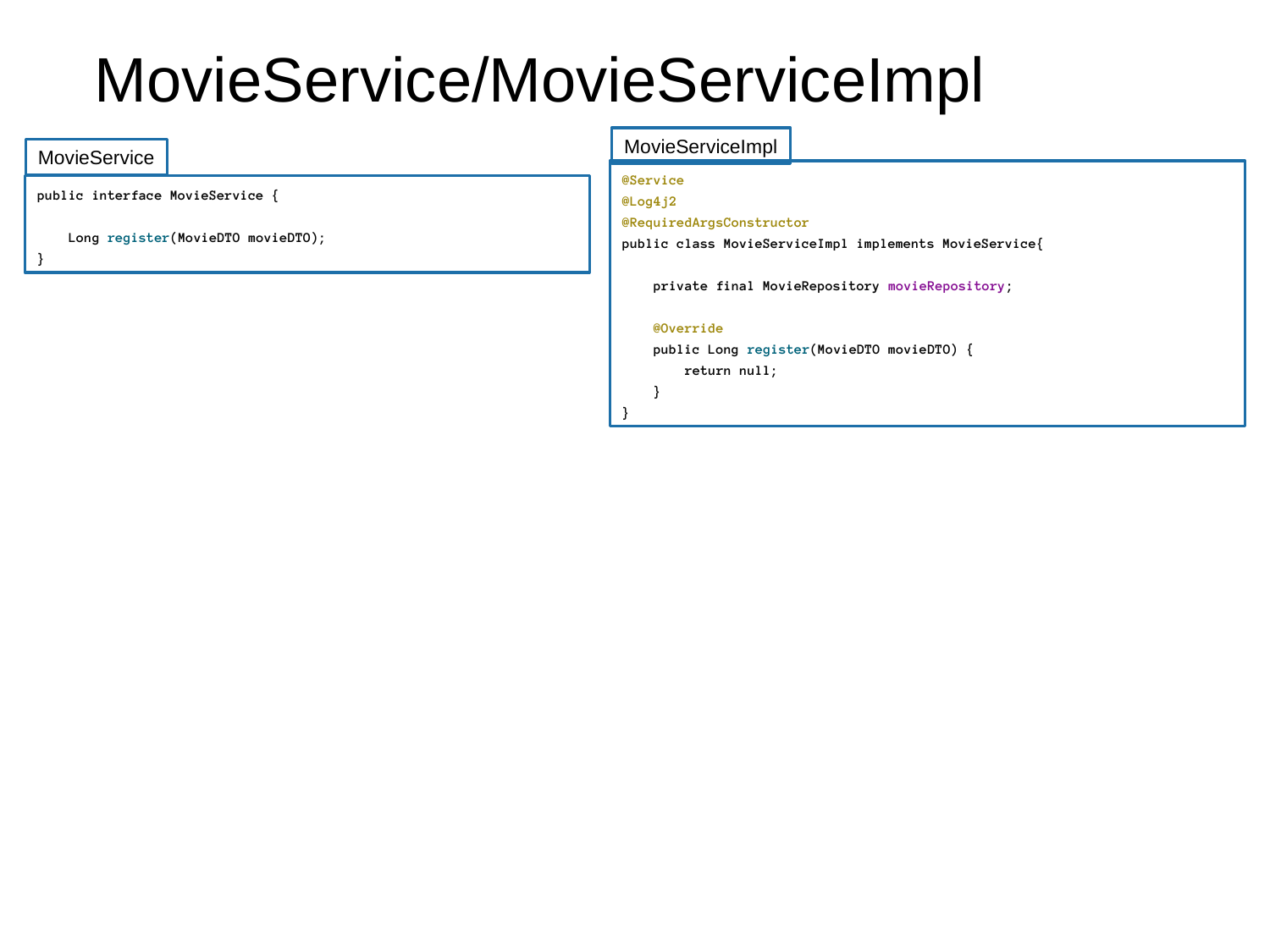

# MovieService/MovieServiceImpl
MovieServiceImpl
MovieService
@Service
@Log4j2
@RequiredArgsConstructor
public class MovieServiceImpl implements MovieService{
    private final MovieRepository movieRepository;
    @Override
    public Long register(MovieDTO movieDTO) {
        return null;
    }
}
public interface MovieService {
    Long register(MovieDTO movieDTO);
}